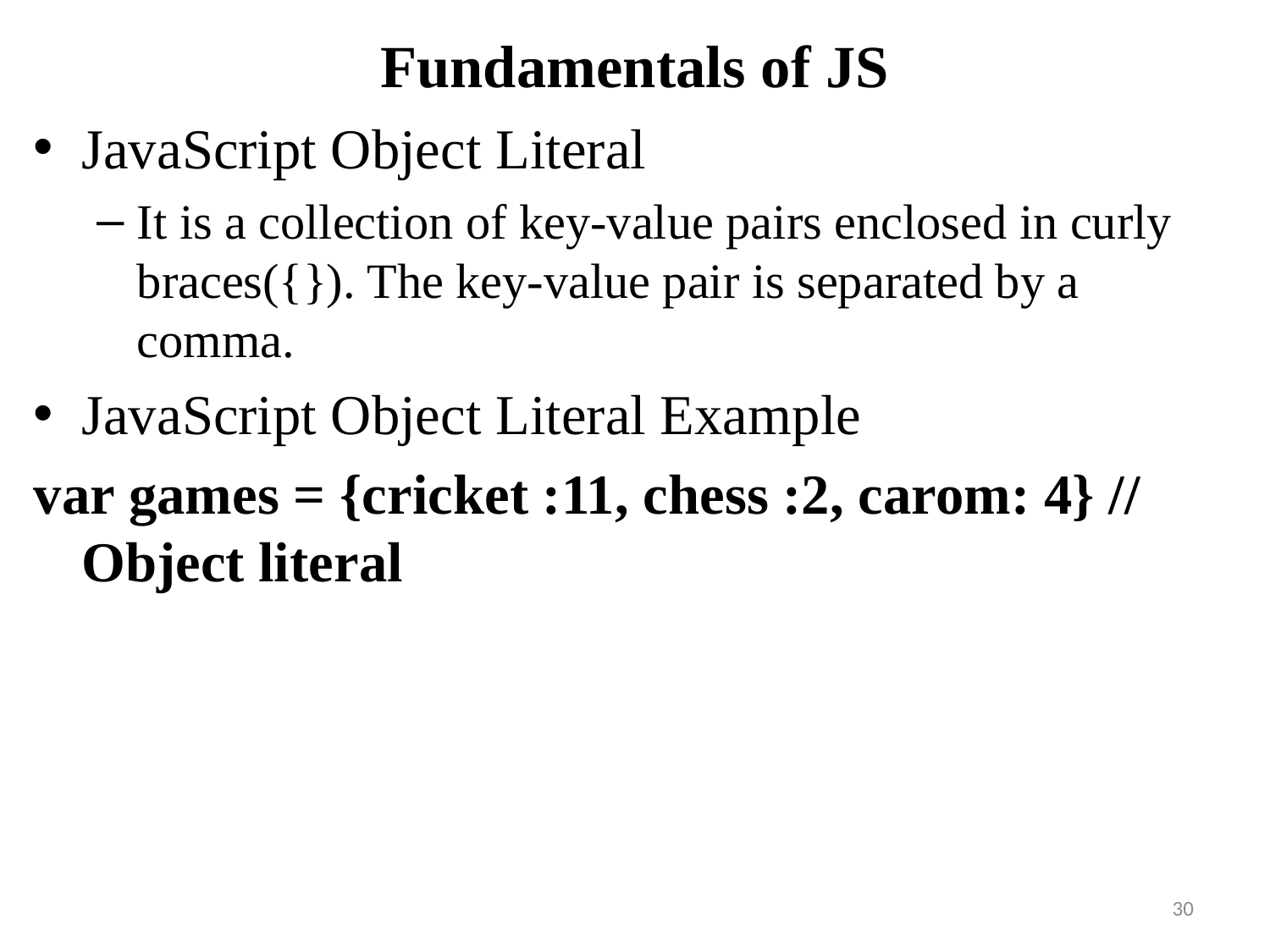

# Fundamentals of JS
JavaScript Object Literal
It is a collection of key-value pairs enclosed in curly braces({}). The key-value pair is separated by a comma.
JavaScript Object Literal Example
var games = {cricket :11, chess :2, carom: 4} // Object literal

30